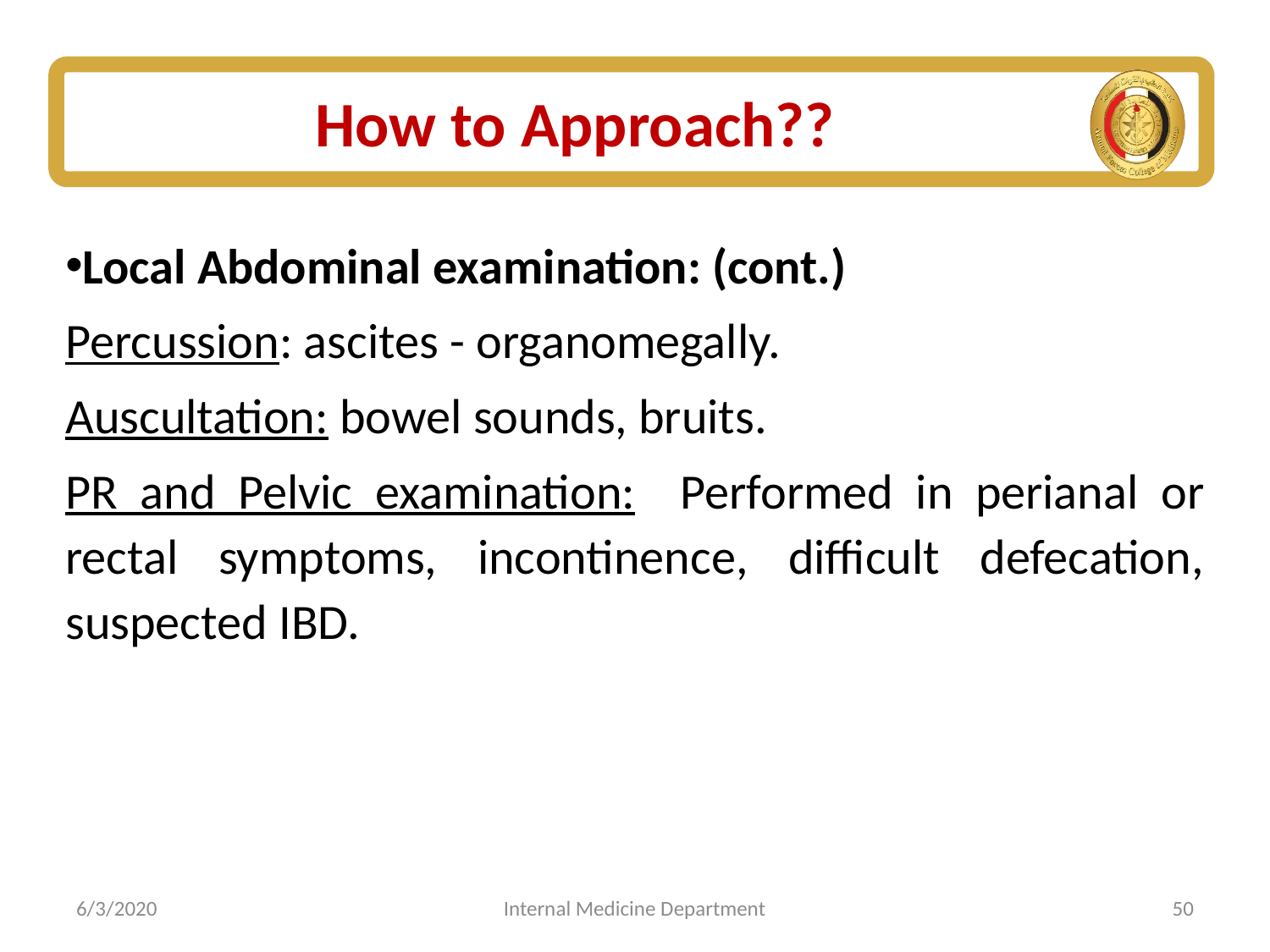

# How to Approach??
Local Abdominal examination: (cont.)
Percussion: ascites - organomegally.
Auscultation: bowel sounds, bruits.
PR and Pelvic examination:  Performed in perianal or rectal symptoms, incontinence, difficult defecation, suspected IBD.
6/3/2020
Internal Medicine Department
50